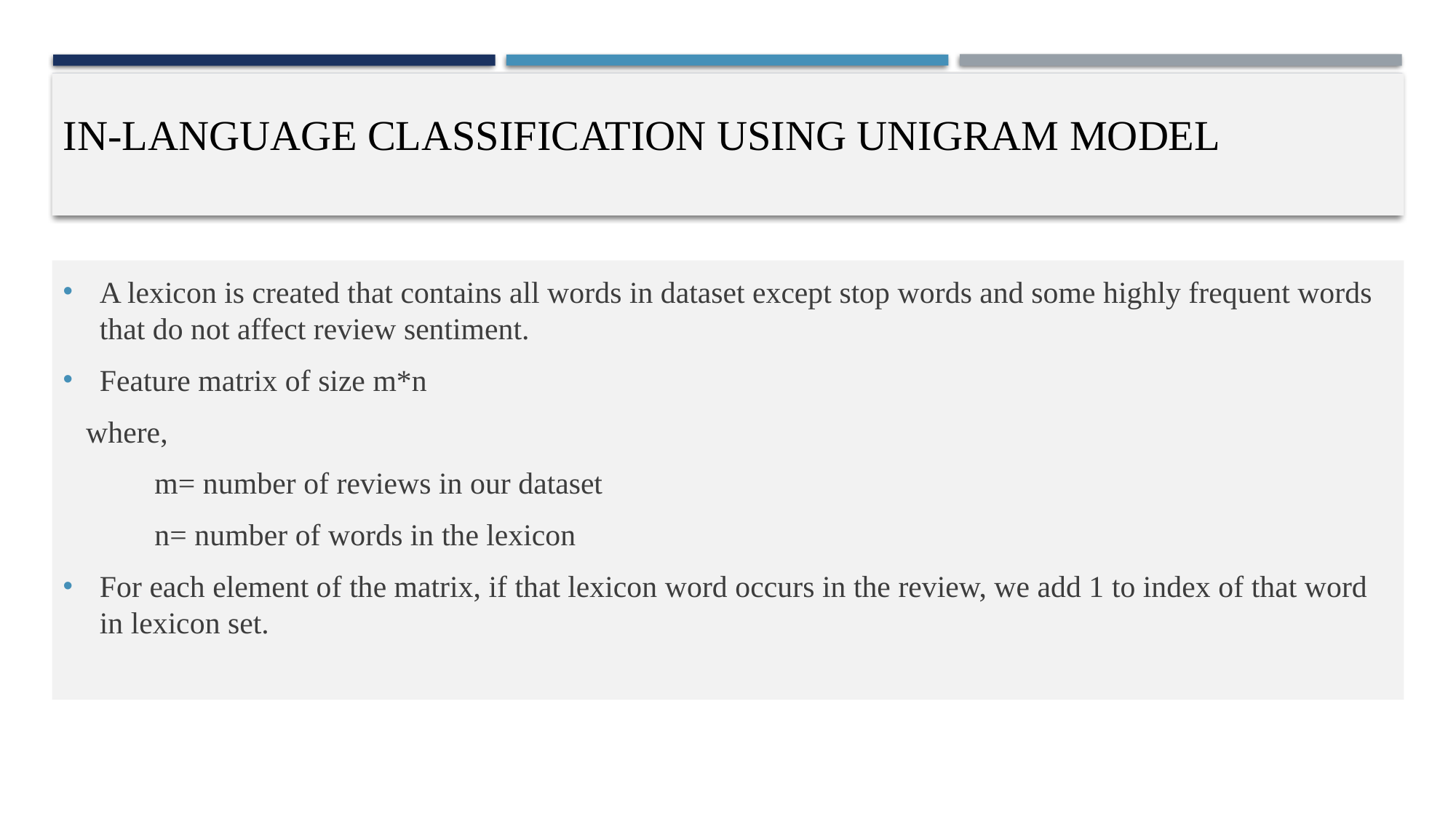

# IN-LANGUAGE CLASSIFICATION USING Unigram Model
A lexicon is created that contains all words in dataset except stop words and some highly frequent words that do not affect review sentiment.
Feature matrix of size m*n
   where,
            m= number of reviews in our dataset
            n= number of words in the lexicon
For each element of the matrix, if that lexicon word occurs in the review, we add 1 to index of that word in lexicon set.